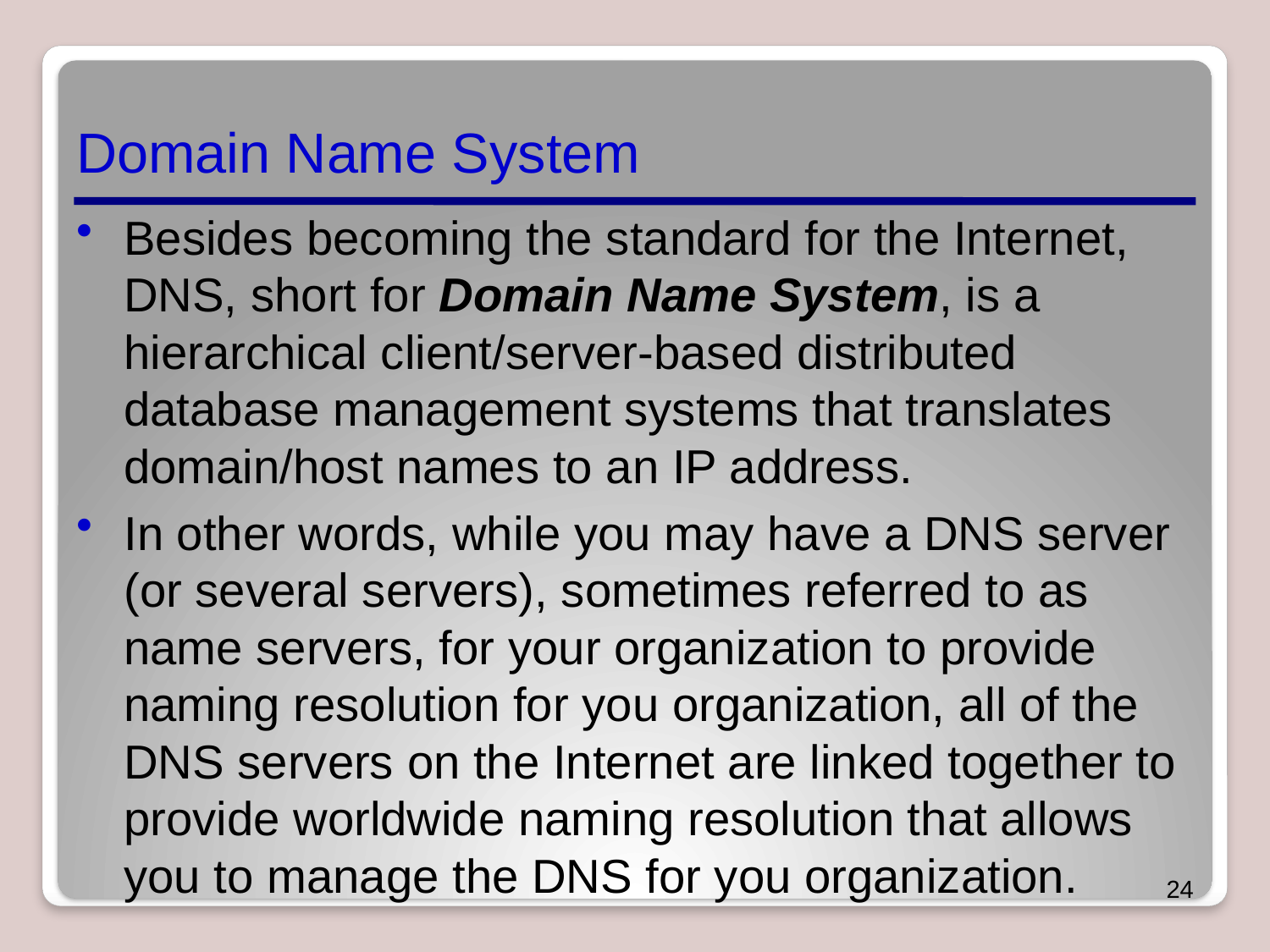

# Domain Name System
Besides becoming the standard for the Internet, DNS, short for Domain Name System, is a hierarchical client/server-based distributed database management systems that translates domain/host names to an IP address.
In other words, while you may have a DNS server (or several servers), sometimes referred to as name servers, for your organization to provide naming resolution for you organization, all of the DNS servers on the Internet are linked together to provide worldwide naming resolution that allows you to manage the DNS for you organization.

24